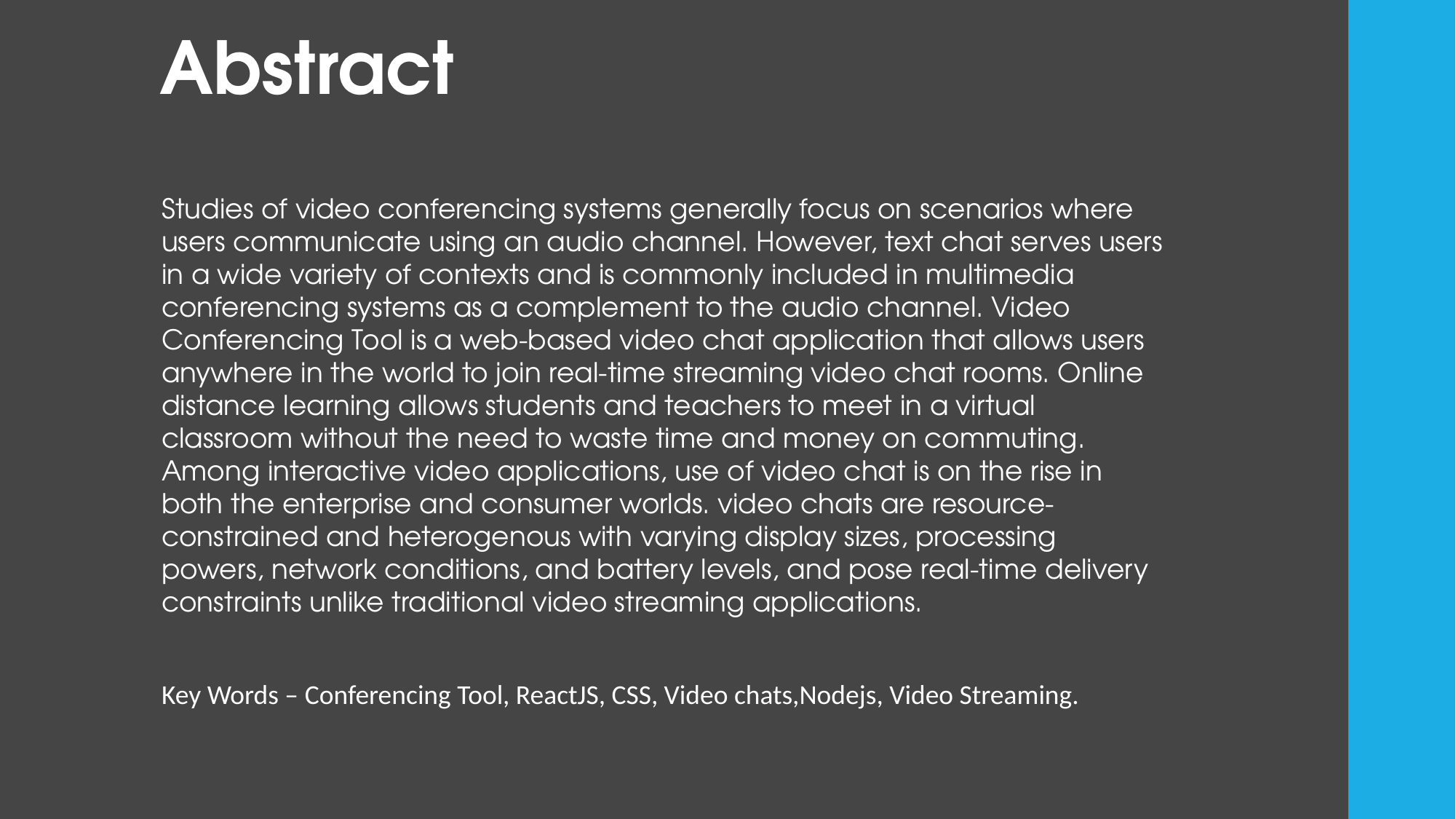

# Abstract
Studies of video conferencing systems generally focus on scenarios where users communicate using an audio channel. However, text chat serves users in a wide variety of contexts and is commonly included in multimedia conferencing systems as a complement to the audio channel. Video Conferencing Tool is a web-based video chat application that allows users anywhere in the world to join real-time streaming video chat rooms. Online distance learning allows students and teachers to meet in a virtual classroom without the need to waste time and money on commuting. Among interactive video applications, use of video chat is on the rise in both the enterprise and consumer worlds. video chats are resource-constrained and heterogenous with varying display sizes, processing powers, network conditions, and battery levels, and pose real-time delivery constraints unlike traditional video streaming applications.

Key Words – Conferencing Tool, ReactJS, CSS, Video chats,Nodejs, Video Streaming.